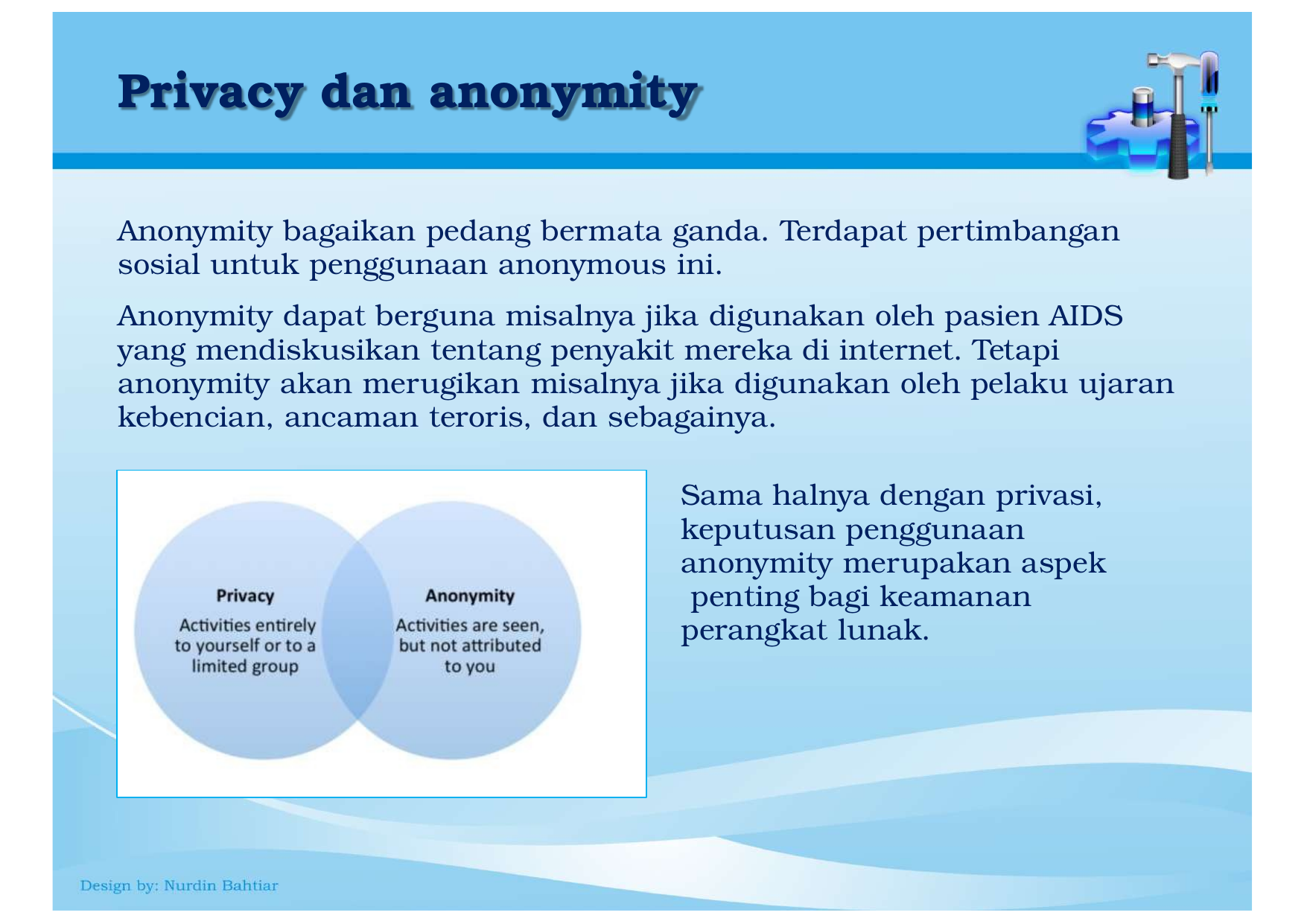

# Privacy dan anonymity
Anonymity bagaikan pedang bermata ganda. Terdapat pertimbangan  sosial untuk penggunaan anonymous ini.
Anonymity dapat berguna misalnya jika digunakan oleh pasien AIDS  yang mendiskusikan tentang penyakit mereka di internet. Tetapi  anonymity akan merugikan misalnya jika digunakan oleh pelaku ujaran  kebencian, ancaman teroris, dan sebagainya.

Sama halnya dengan privasi,  keputusan penggunaan  anonymity merupakan aspek  penting bagi keamanan  perangkat lunak.